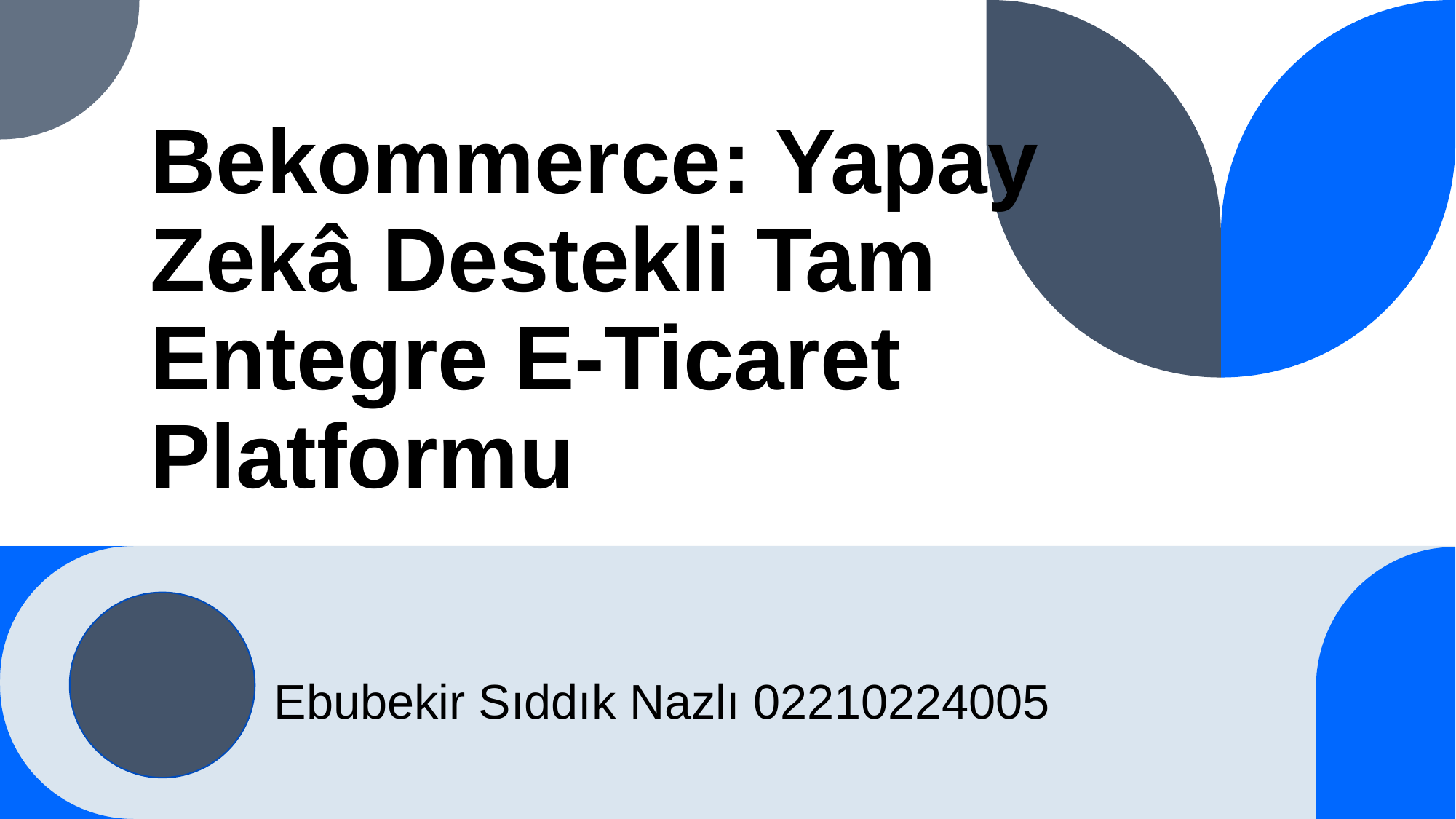

# Bekommerce: Yapay Zekâ Destekli Tam Entegre E-Ticaret Platformu
Ebubekir Sıddık Nazlı 02210224005